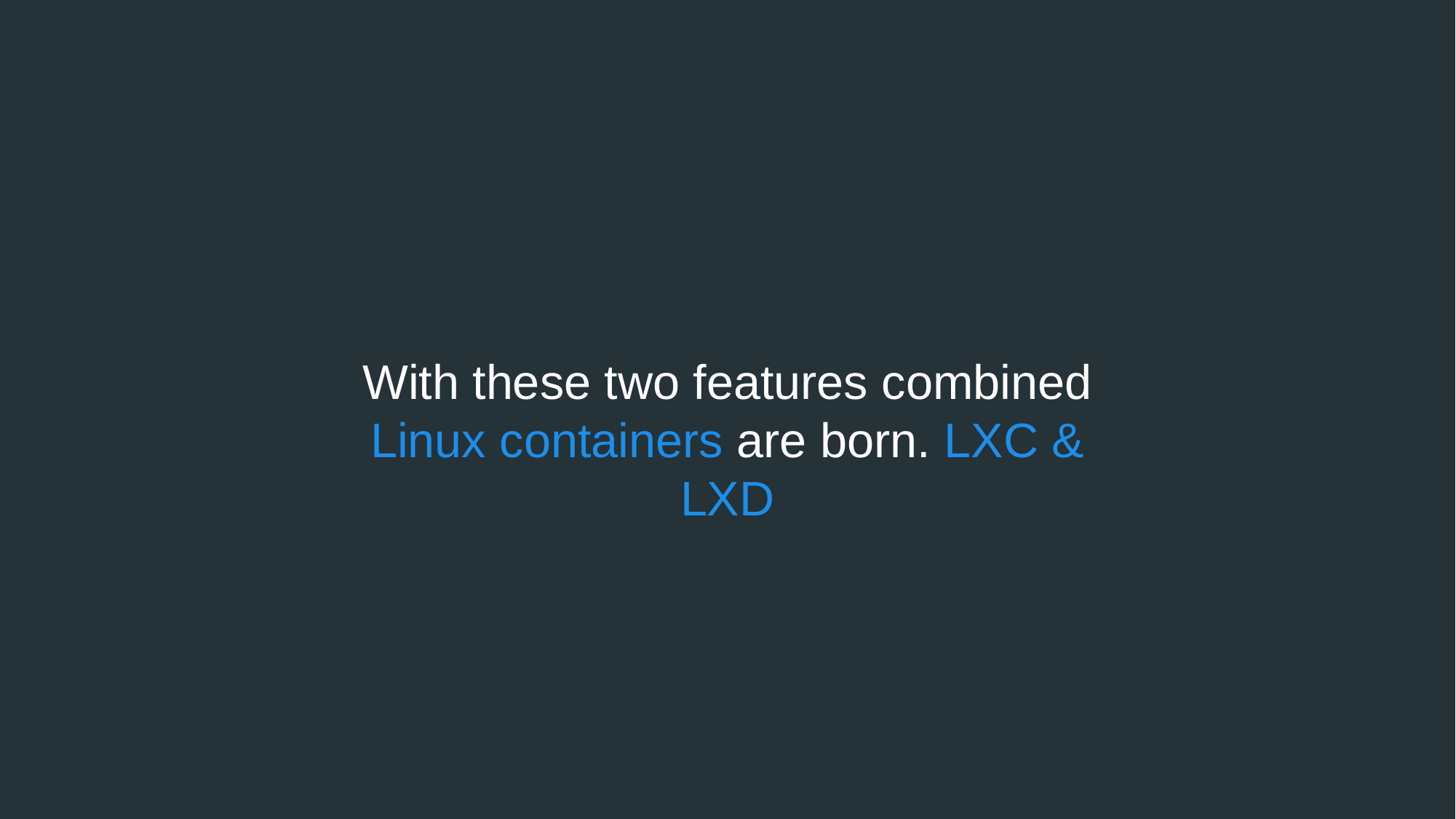

With these two features combined Linux containers are born. LXC & LXD